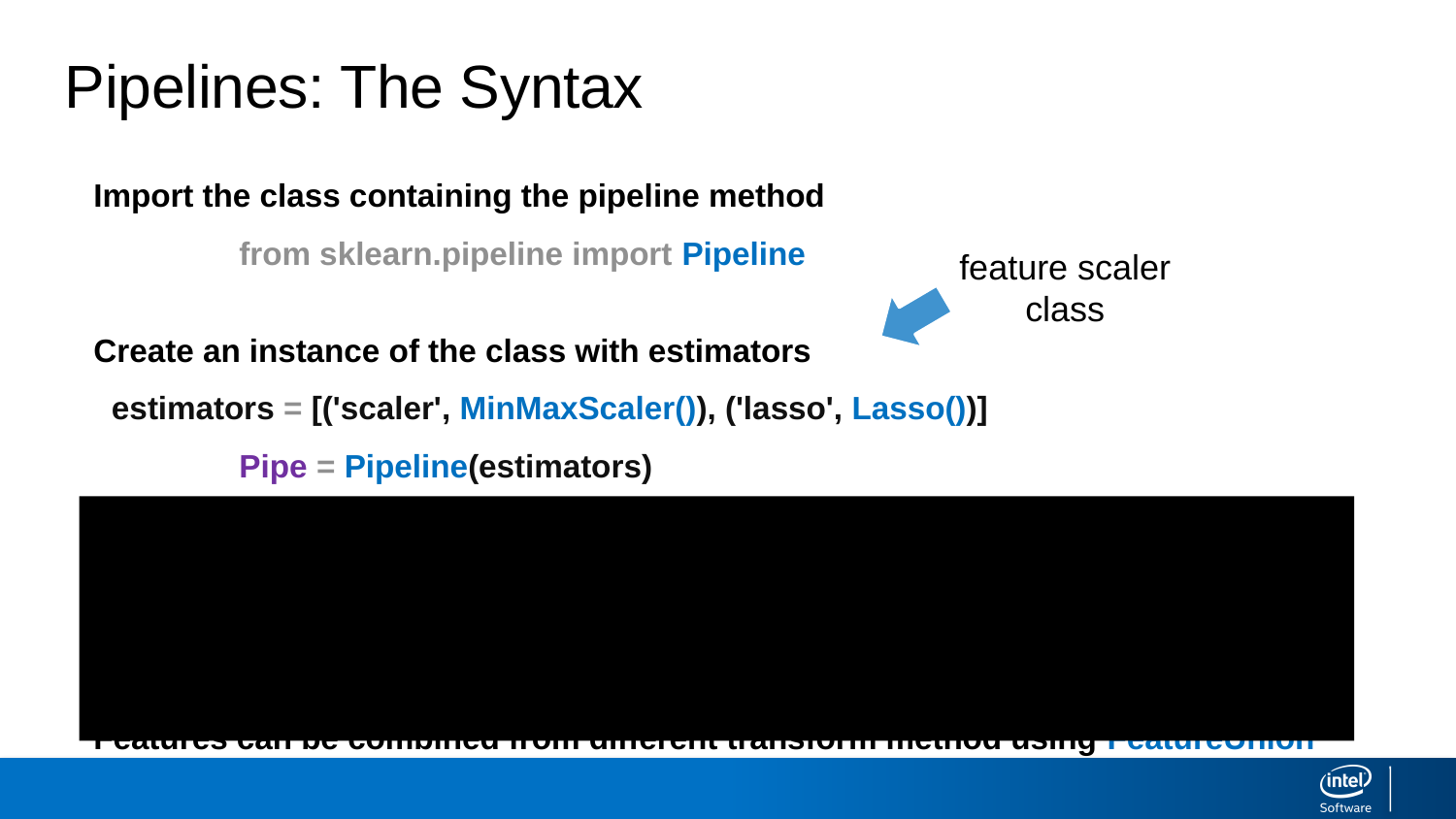

Pipelines: The Syntax
Import the class containing the pipeline method
	from sklearn.pipeline import Pipeline

Create an instance of the class with estimators
  estimators = [('scaler', MinMaxScaler()), ('lasso', Lasso())]
	Pipe = Pipeline(estimators)

Fit the instance on the data and then predict the expected value
	Pipe = Pipe.fit(X_train, y_train)
	y_predict = Pipe.predict(X_test)
Features can be combined from different transform method using FeatureUnion
feature scaler class